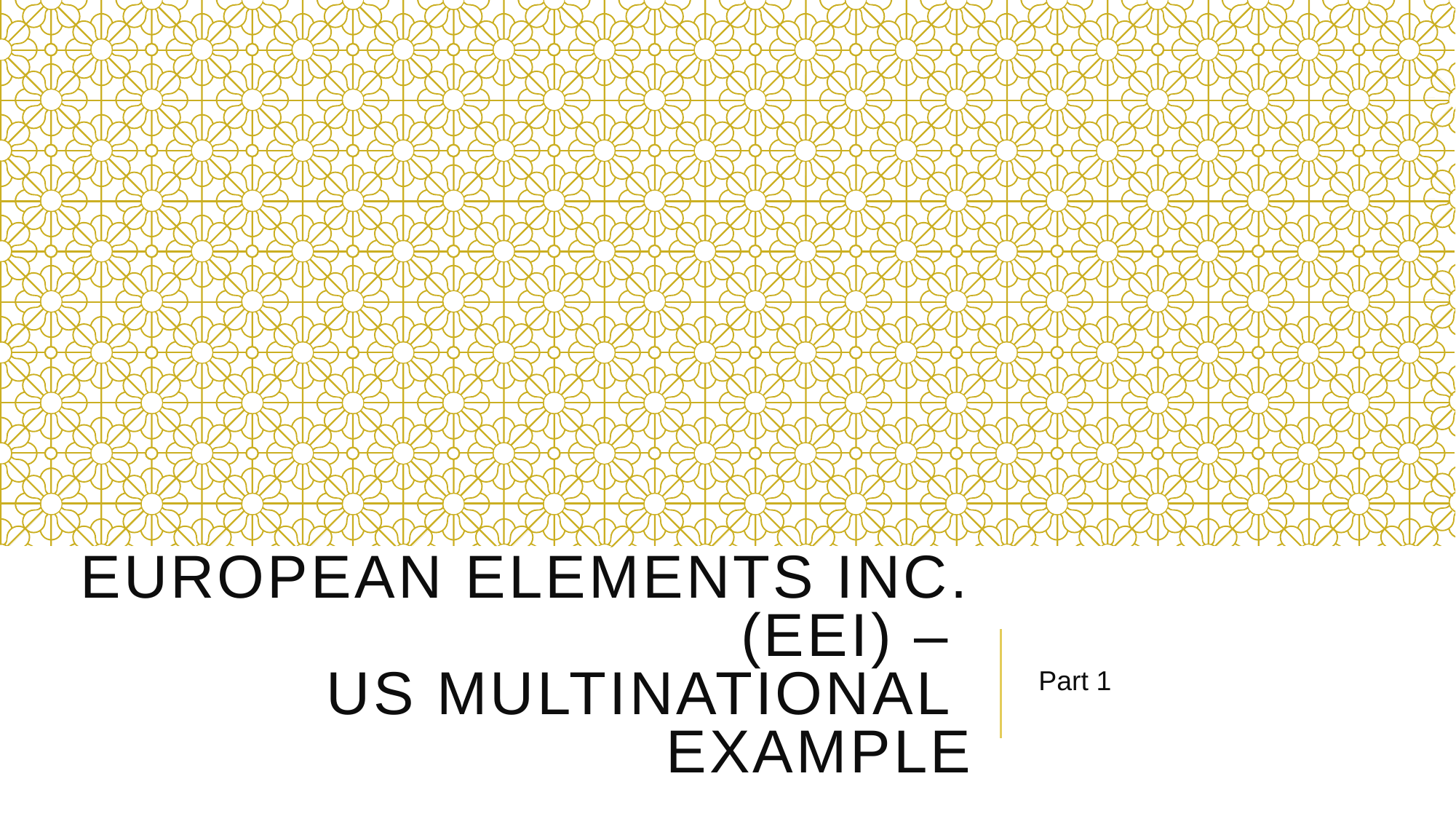

# European Elements Inc. (EEI) – US multinational example
Part 1